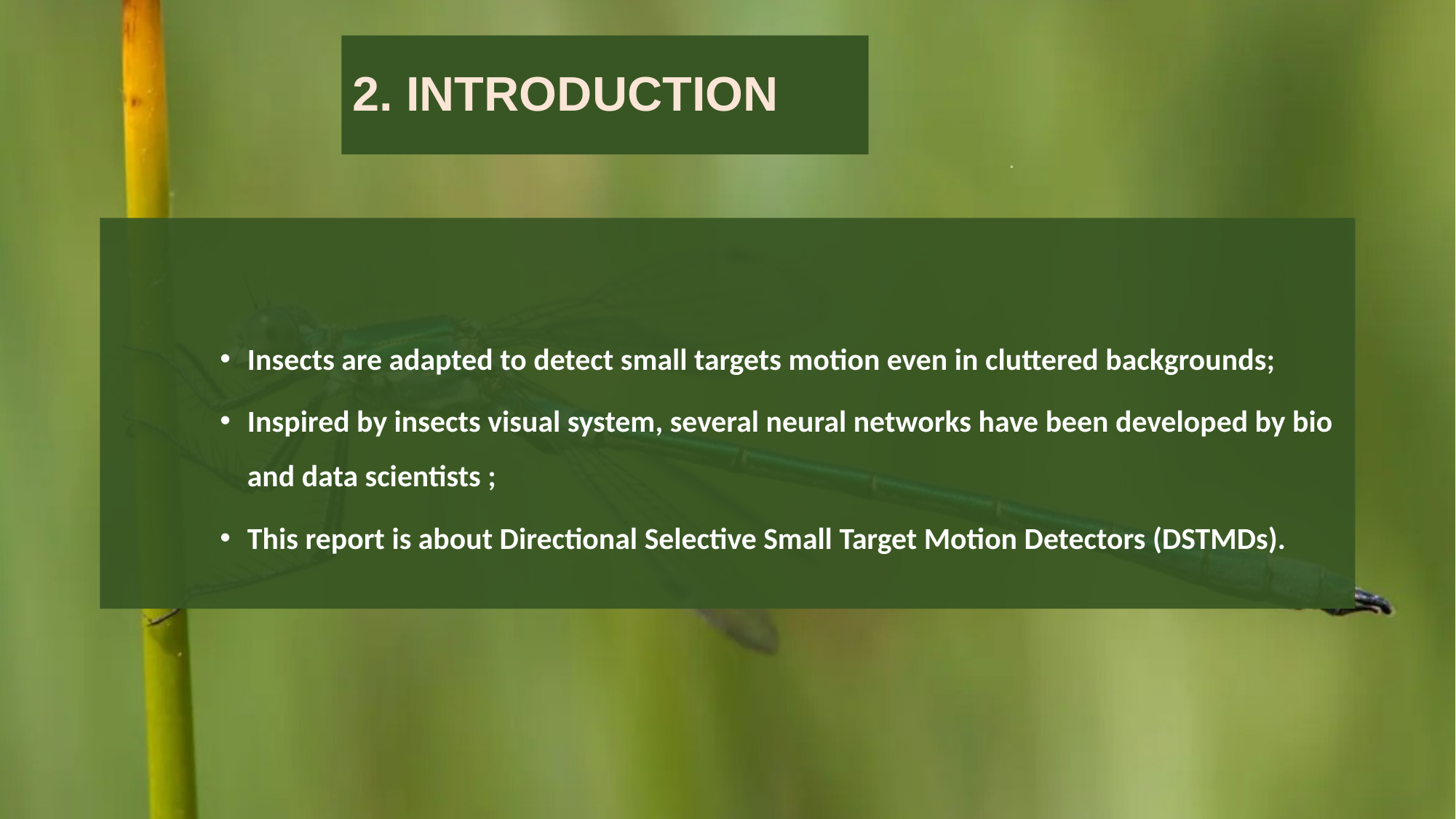

# 2. INTRODUCTION

Insects are adapted to detect small targets motion even in cluttered backgrounds;
Inspired by insects visual system, several neural networks have been developed by bio and data scientists ;
This report is about Directional Selective Small Target Motion Detectors (DSTMDs).